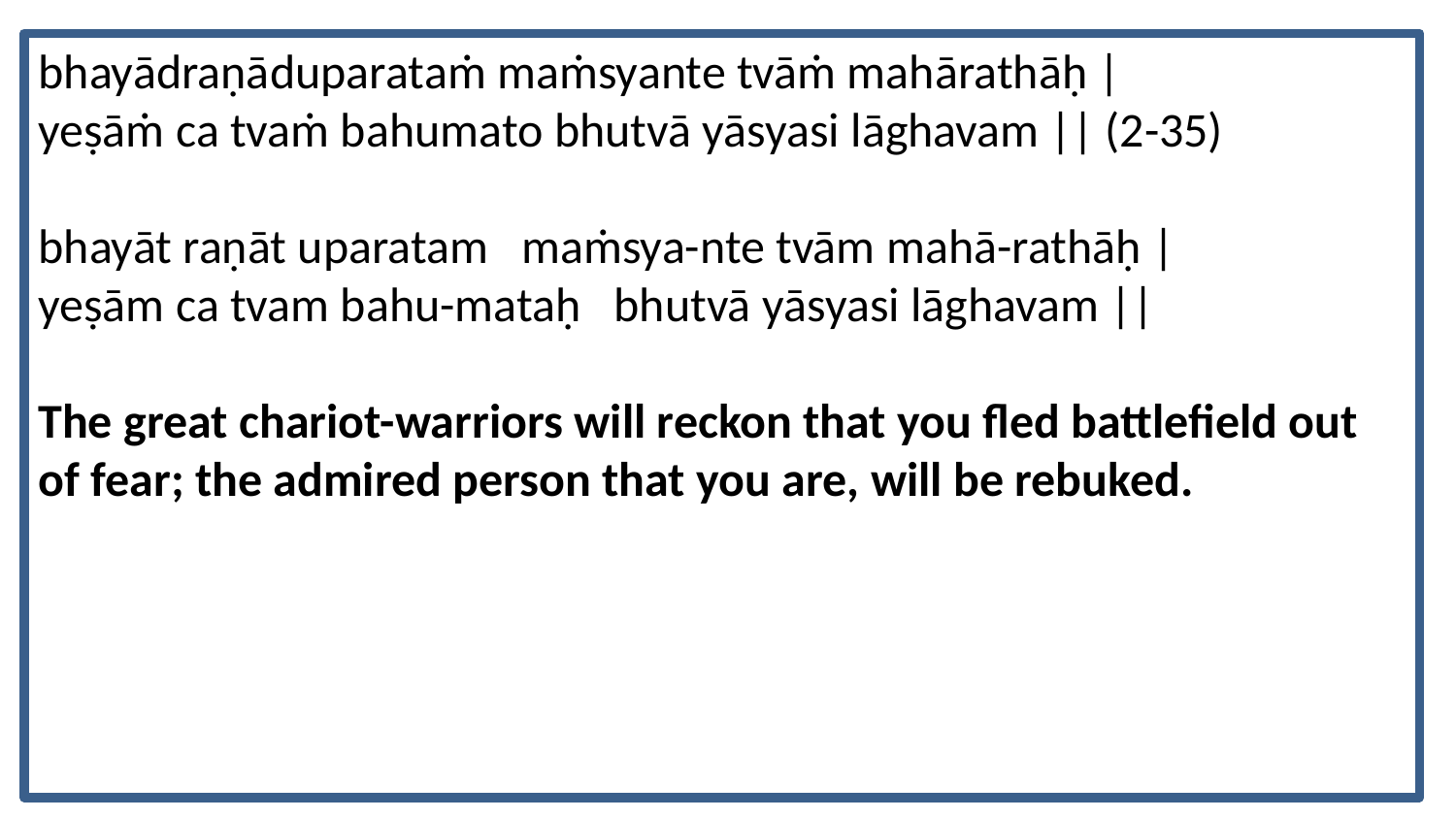

bhayādraṇāduparataṁ maṁsyante tvāṁ mahārathāḥ |
yeṣāṁ ca tvaṁ bahumato bhutvā yāsyasi lāghavam || (2-35)

bhayāt raṇāt uparatam   maṁsya-nte tvām mahā-rathāḥ |
yeṣām ca tvam bahu-mataḥ   bhutvā yāsyasi lāghavam ||

The great chariot-warriors will reckon that you fled battlefield out of fear; the admired person that you are, will be rebuked.